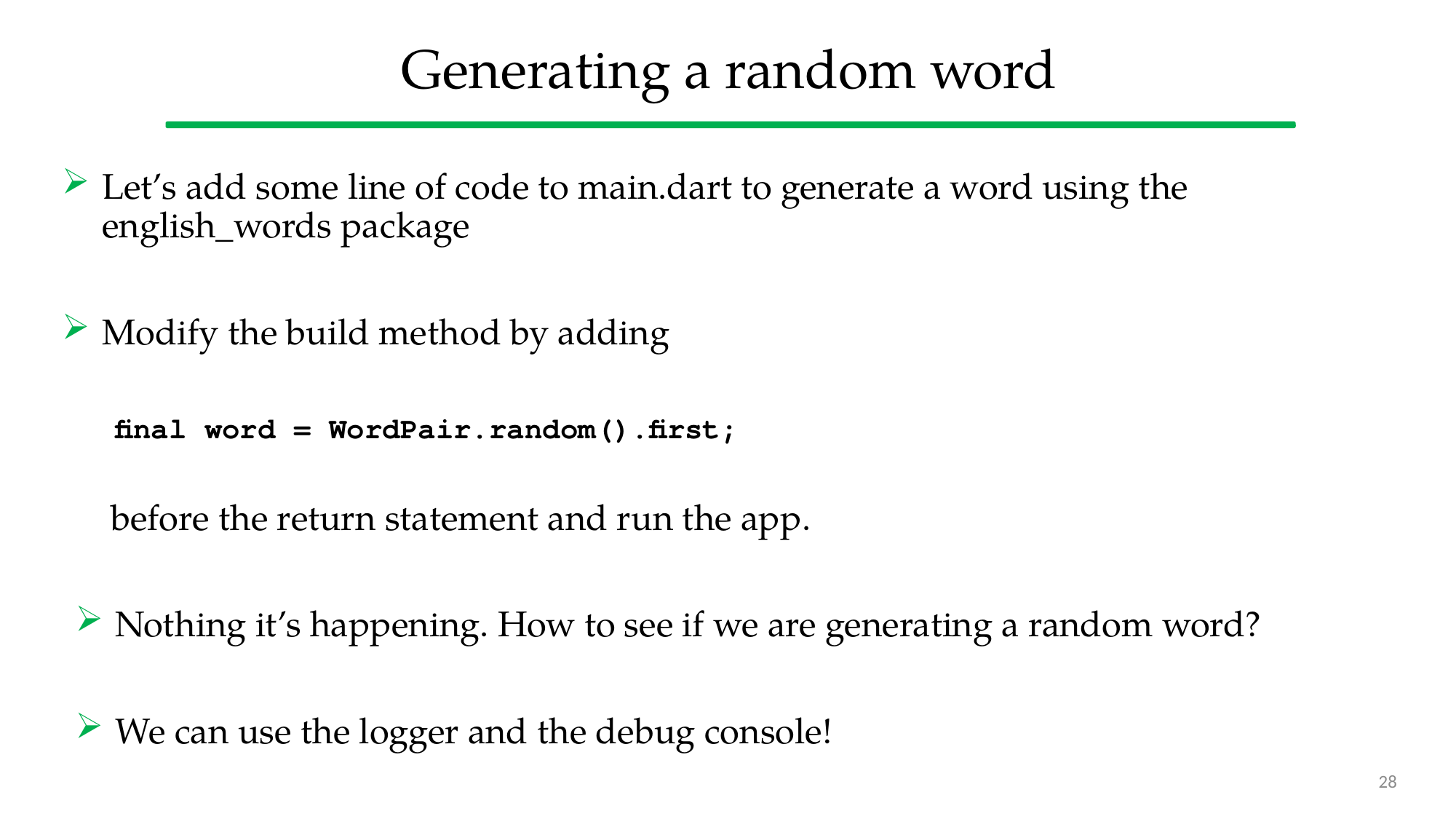

# Generating a random word
Let’s add some line of code to main.dart to generate a word using the english_words package

Modify the build method by adding

final word = WordPair.random().first;

    before the return statement and run the app.

Nothing it’s happening. How to see if we are generating a random word?

We can use the logger and the debug console!
28